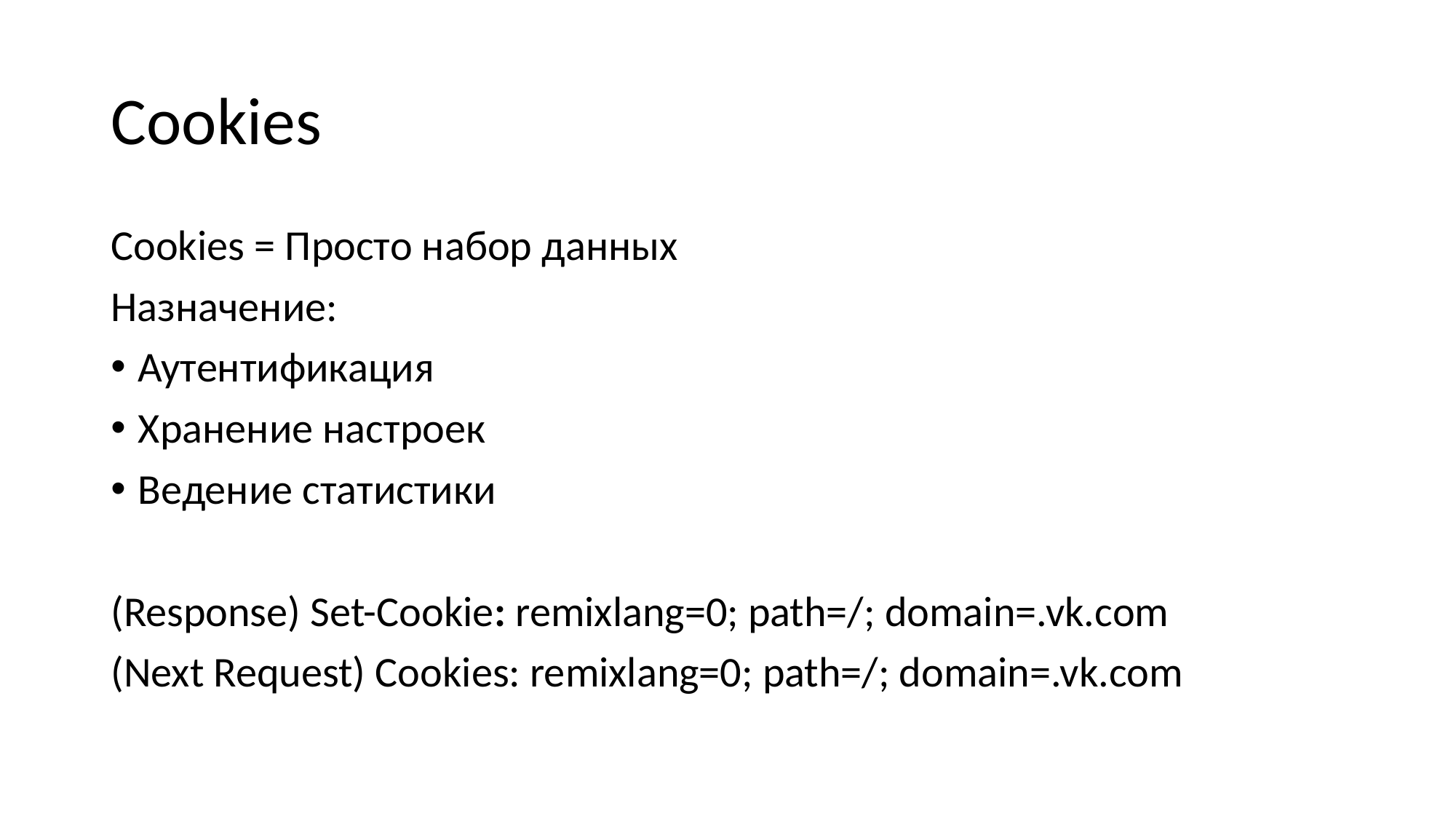

# Cookies
Cookies = Просто набор данных
Назначение:
Аутентификация
Хранение настроек
Ведение статистики

(Response) Set-Cookie: remixlang=0; path=/; domain=.vk.com
(Next Request) Cookies: remixlang=0; path=/; domain=.vk.com